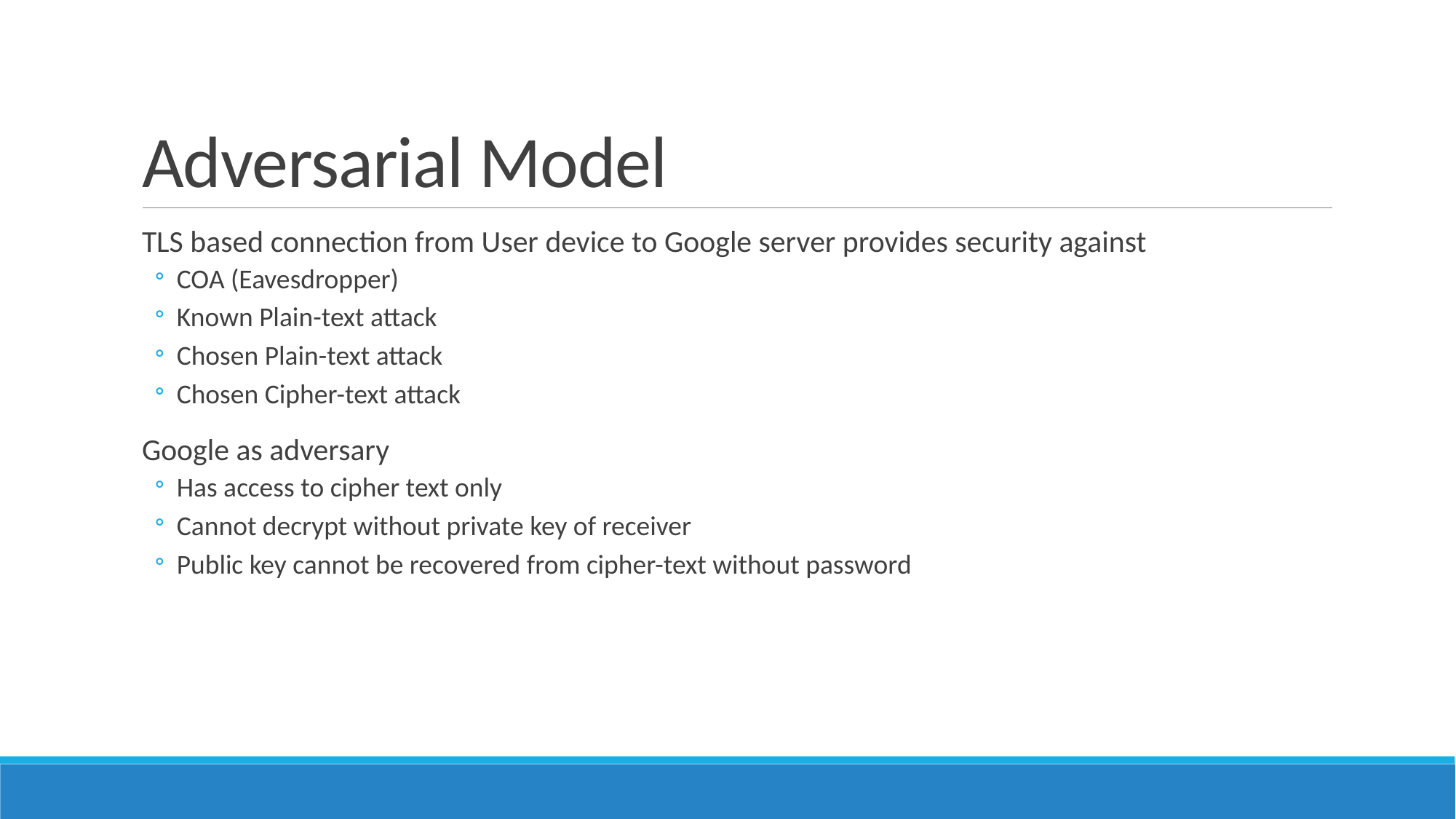

# Adversarial Model
TLS based connection from User device to Google server provides security against
COA (Eavesdropper)
Known Plain-text attack
Chosen Plain-text attack
Chosen Cipher-text attack
Google as adversary
Has access to cipher text only
Cannot decrypt without private key of receiver
Public key cannot be recovered from cipher-text without password